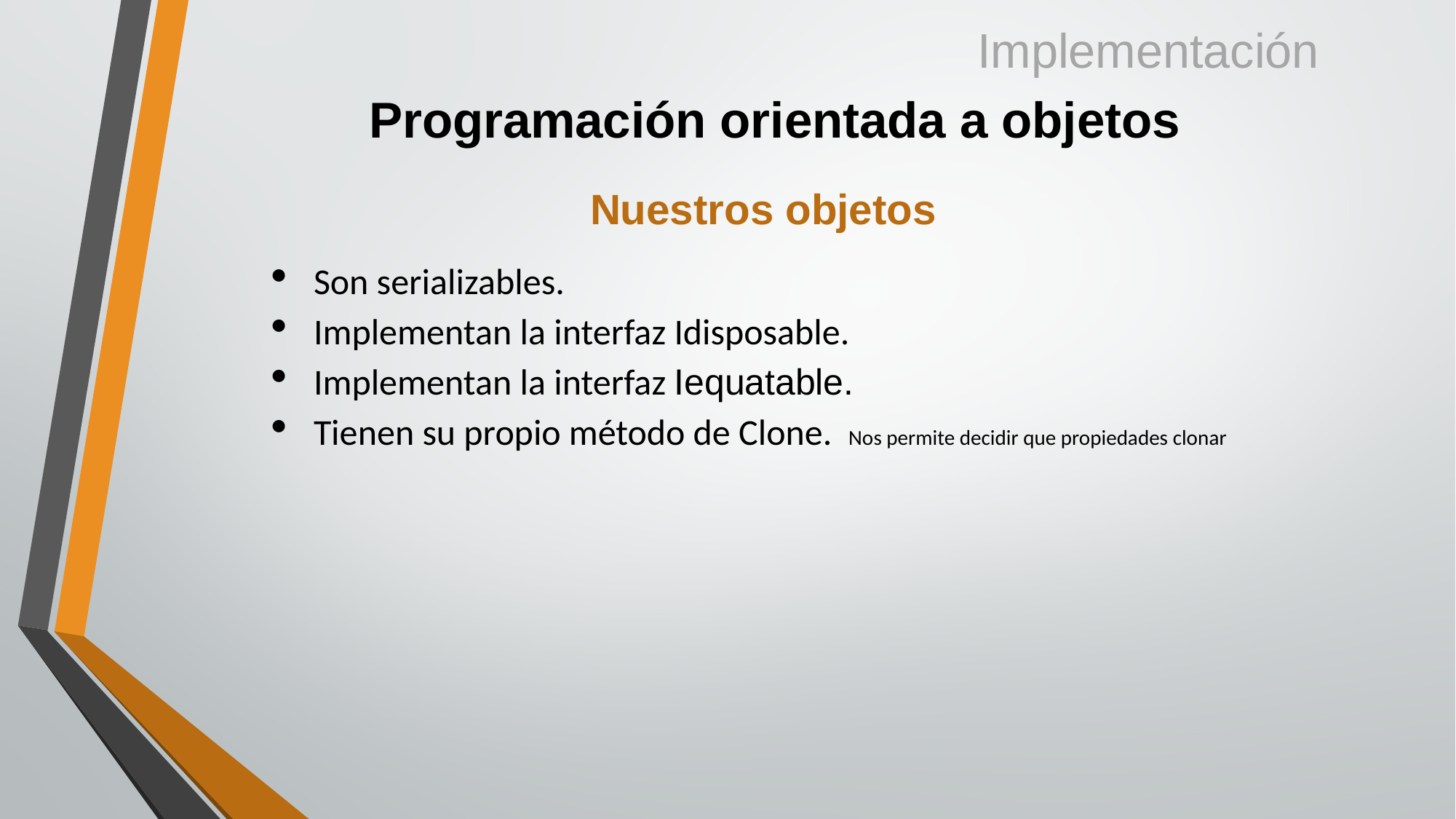

Implementación
# Programación orientada a objetos
Nuestros objetos

Son serializables.
Implementan la interfaz Idisposable.
Implementan la interfaz Iequatable.
Tienen su propio método de Clone.  Nos permite decidir que propiedades clonar